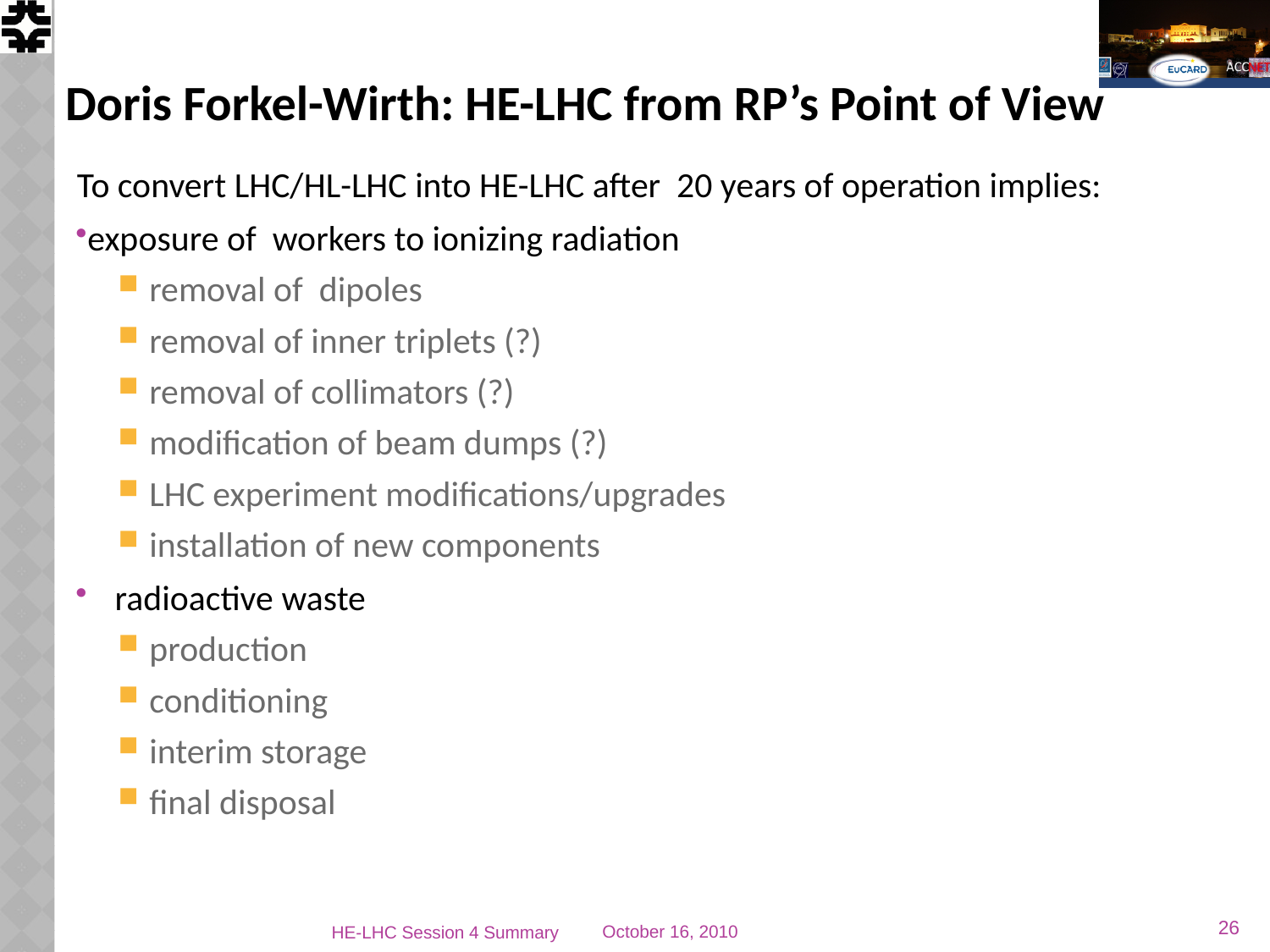

# Doris Forkel-Wirth: HE-LHC from RP’s Point of View
To convert LHC/HL-LHC into HE-LHC after  20 years of operation implies:
exposure of  workers to ionizing radiation
removal of  dipoles
removal of inner triplets (?)
removal of collimators (?)
modification of beam dumps (?)
LHC experiment modifications/upgrades
installation of new components
radioactive waste
production
conditioning
interim storage
final disposal

26
HE-LHC Session 4 Summary
October 16, 2010